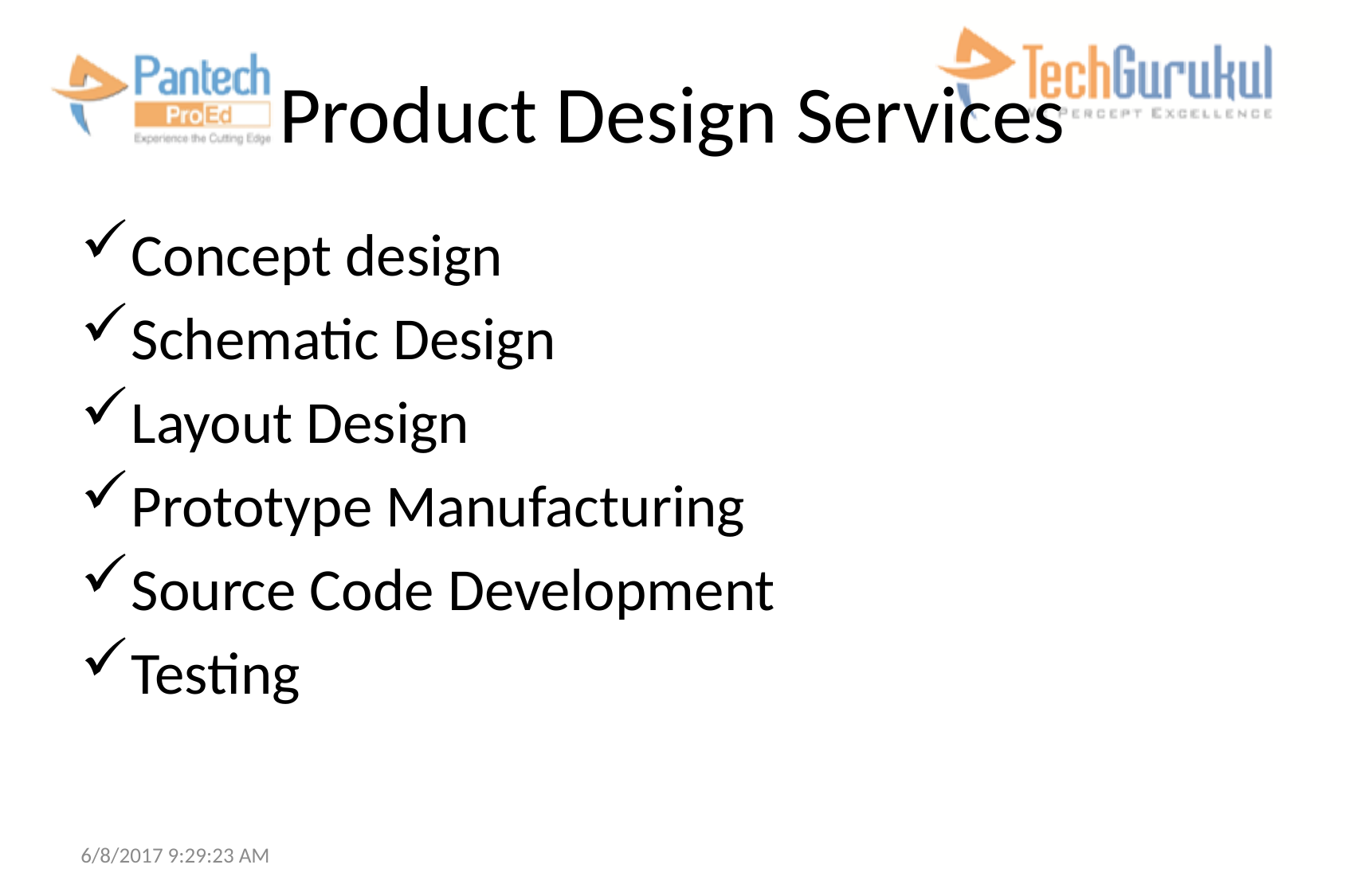

# Product Design Services
Concept design
Schematic Design
Layout Design
Prototype Manufacturing
Source Code Development
Testing

6/8/2017 9:29:23 AM